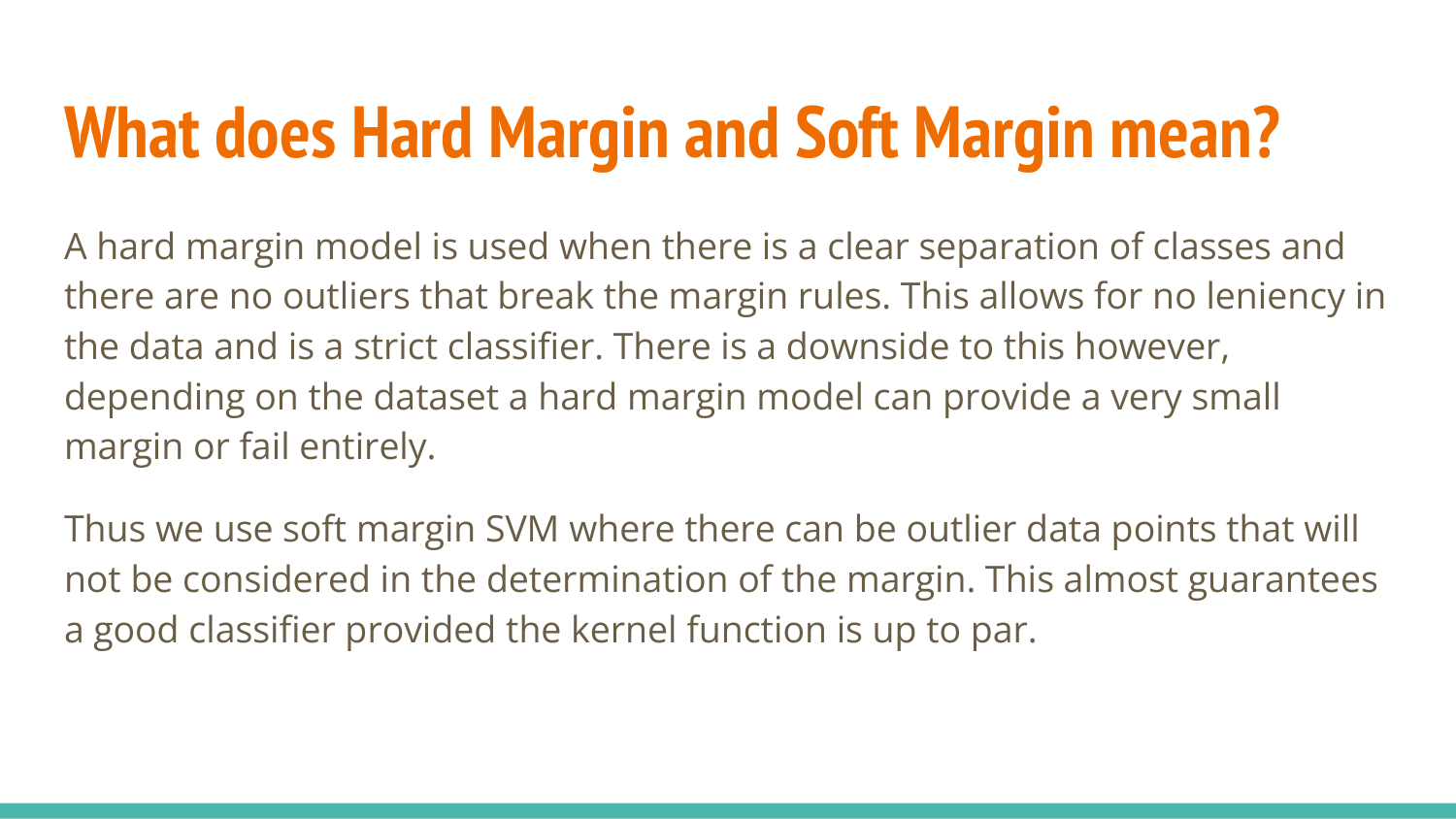

# What does Hard Margin and Soft Margin mean?
A hard margin model is used when there is a clear separation of classes and there are no outliers that break the margin rules. This allows for no leniency in the data and is a strict classifier. There is a downside to this however, depending on the dataset a hard margin model can provide a very small margin or fail entirely.
Thus we use soft margin SVM where there can be outlier data points that will not be considered in the determination of the margin. This almost guarantees a good classifier provided the kernel function is up to par.